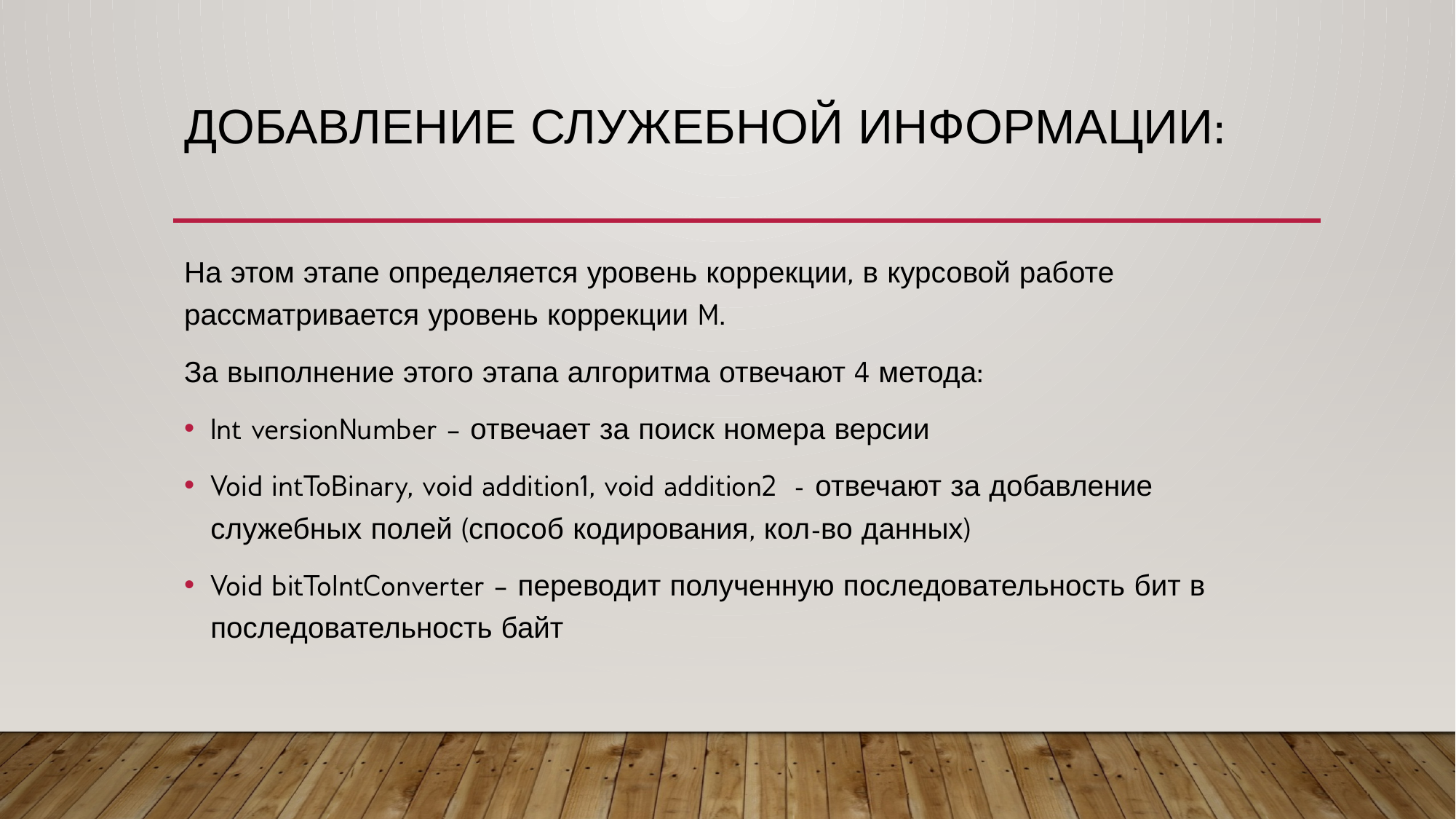

# Добавление служебной информации:
На этом этапе определяется уровень коррекции, в курсовой работе рассматривается уровень коррекции M.
За выполнение этого этапа алгоритма отвечают 4 метода:
Int versionNumber – отвечает за поиск номера версии
Void intToBinary, void addition1, void addition2  - отвечают за добавление служебных полей (способ кодирования, кол-во данных)
Void bitToIntConverter – переводит полученную последовательность бит в последовательность байт